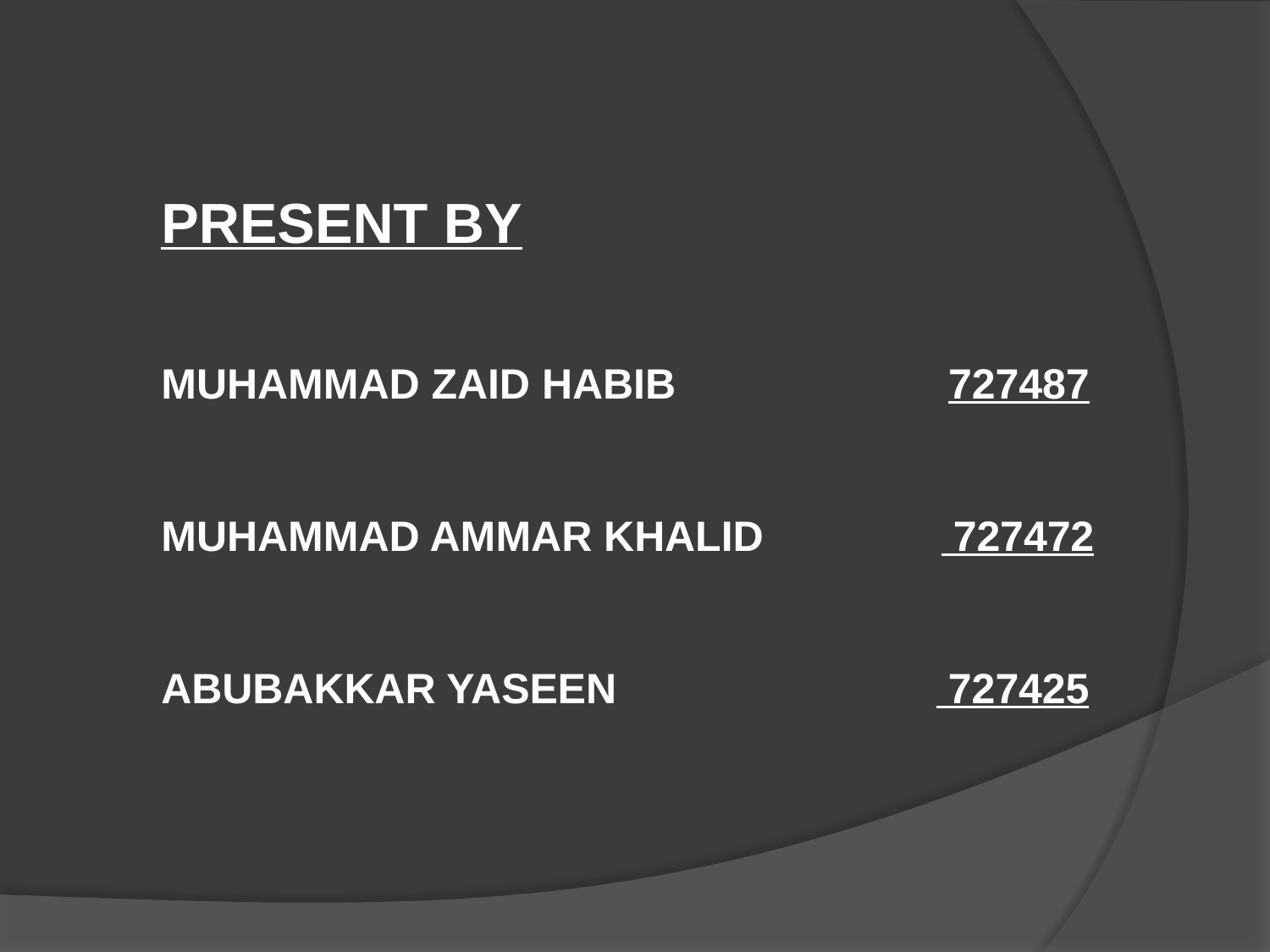

PRESENT BY

MUHAMMAD ZAID HABIB                       727487

MUHAMMAD AMMAR KHALID                727472

ABUBAKKAR YASEEN                            727425